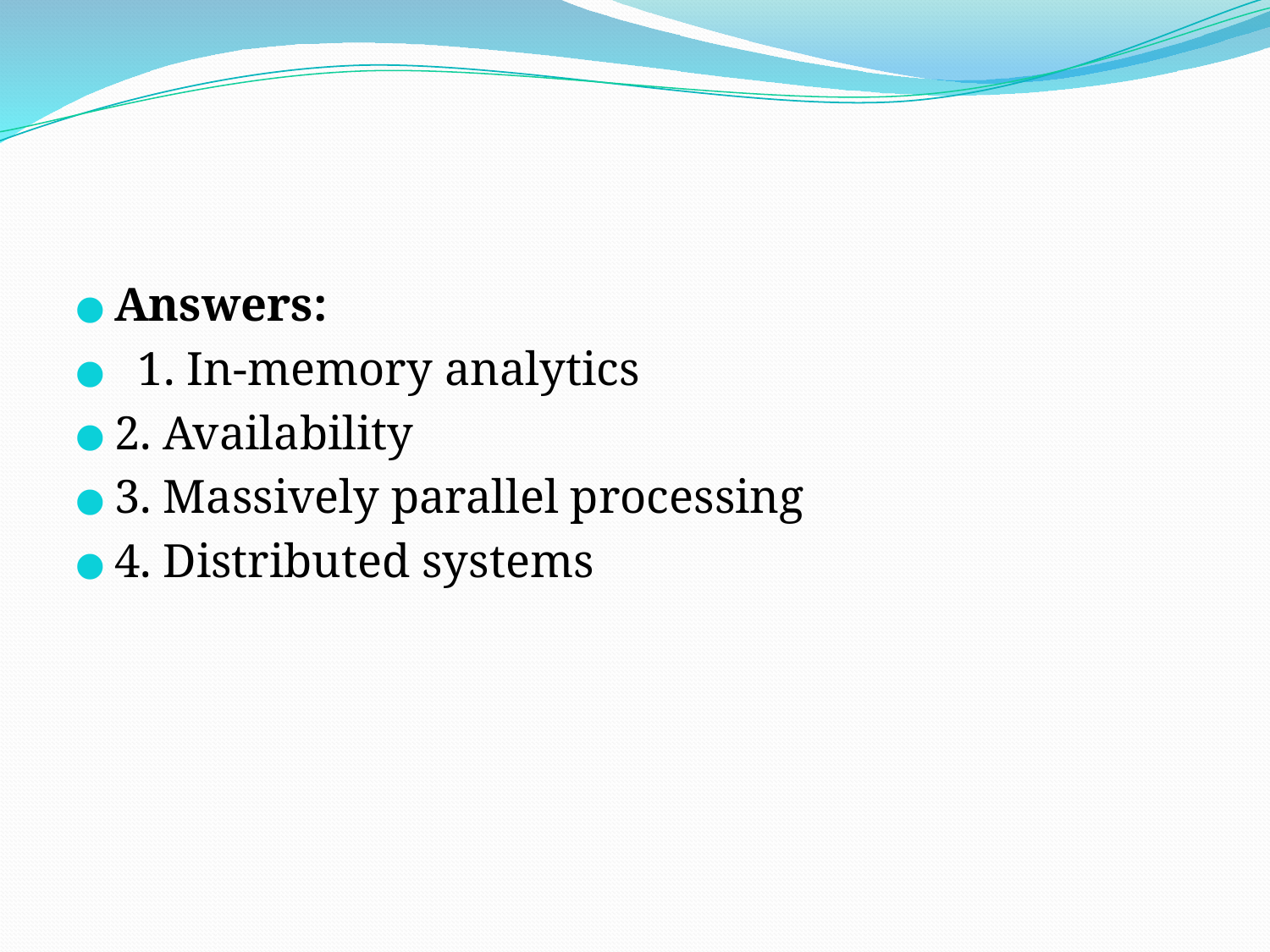

#
Answers:
  1. In-memory analytics
2. Availability
3. Massively parallel processing
4. Distributed systems